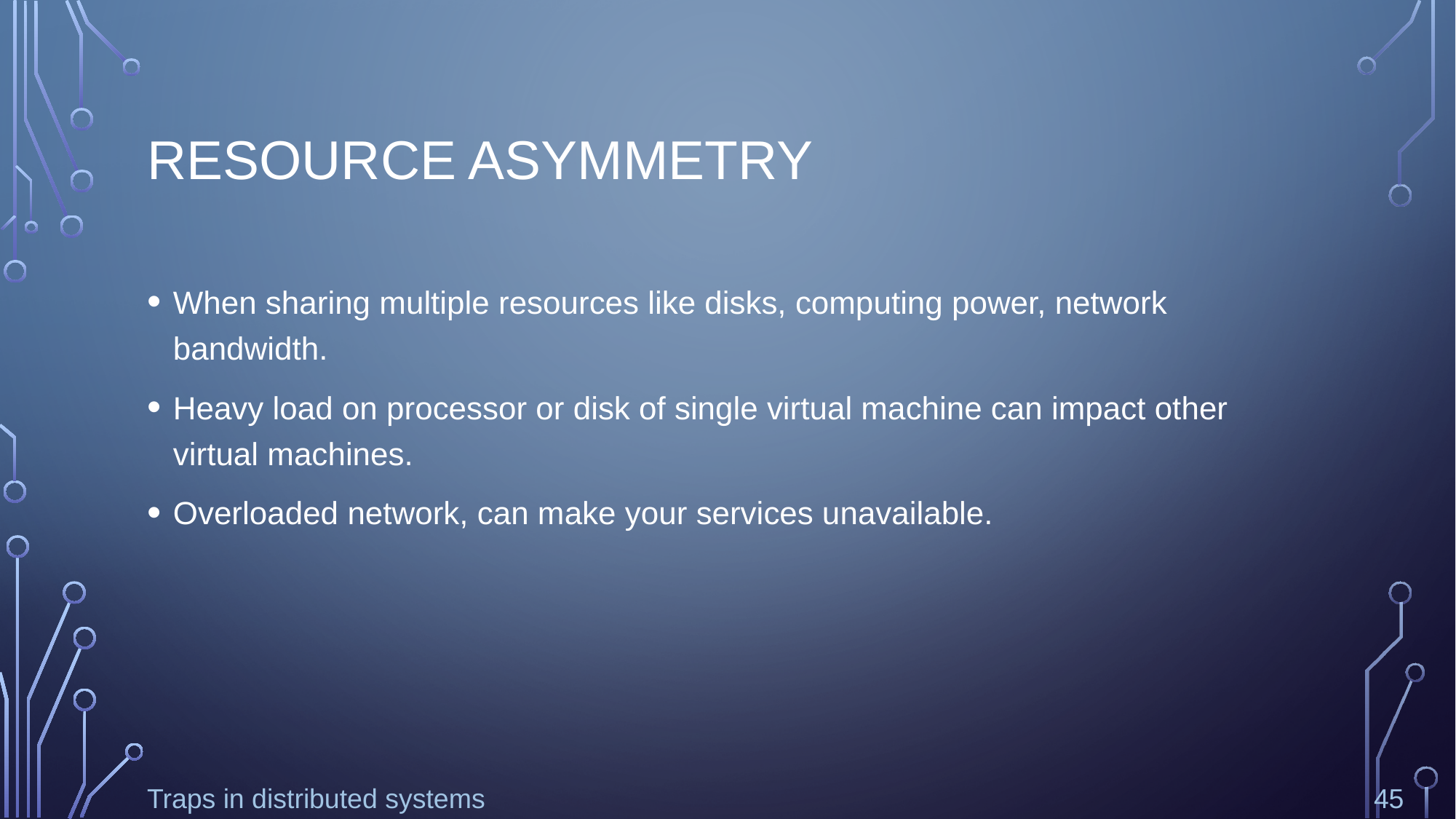

# Resource asymmetry
When sharing multiple resources like disks, computing power, network bandwidth.
Heavy load on processor or disk of single virtual machine can impact other virtual machines.
Overloaded network, can make your services unavailable.